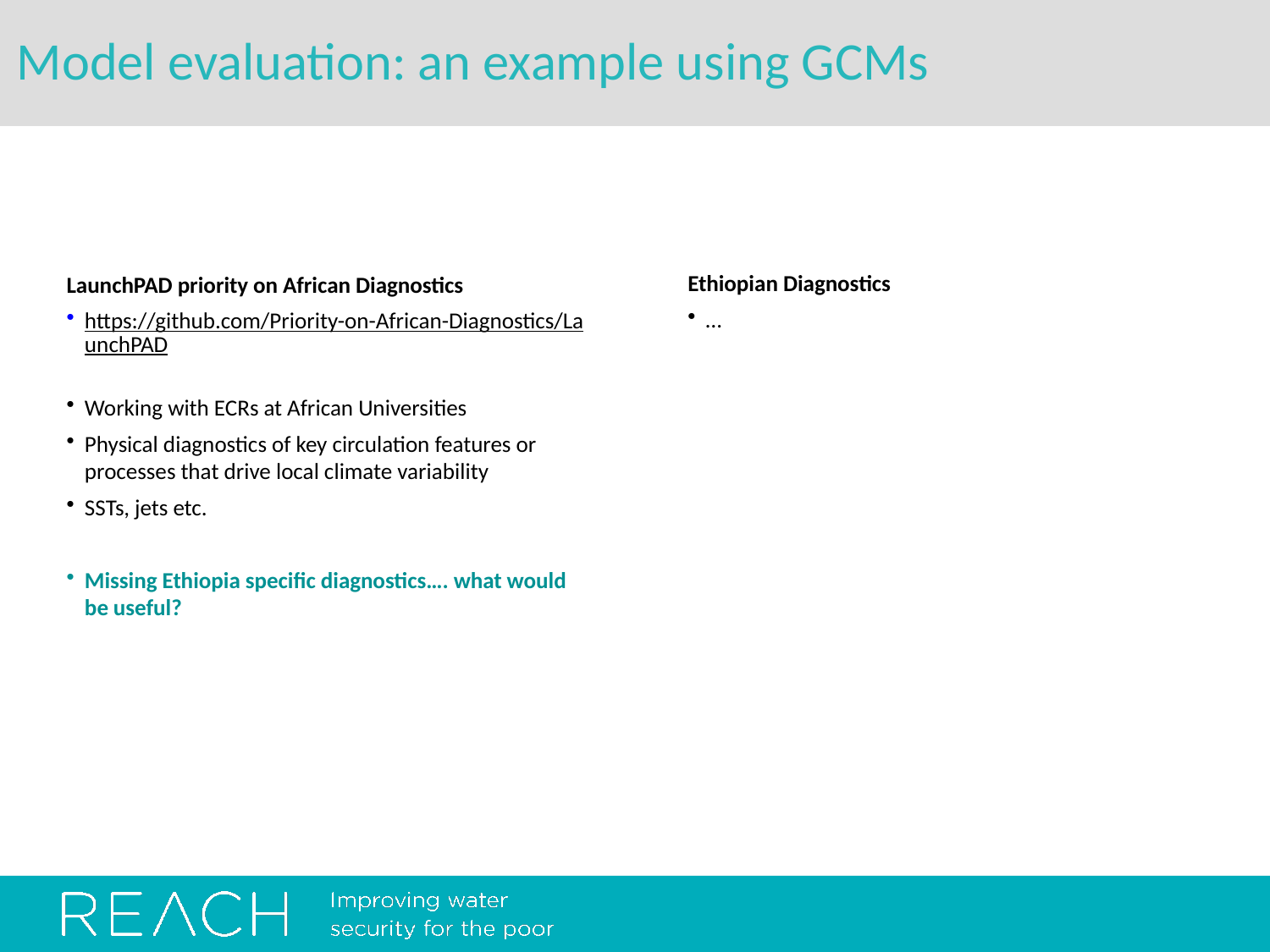

# Model evaluation: an example using GCMs
Ethiopian Diagnostics
…
LaunchPAD priority on African Diagnostics
https://github.com/Priority-on-African-Diagnostics/LaunchPAD
Working with ECRs at African Universities
Physical diagnostics of key circulation features or processes that drive local climate variability
SSTs, jets etc.

Missing Ethiopia specific diagnostics…. what would be useful?